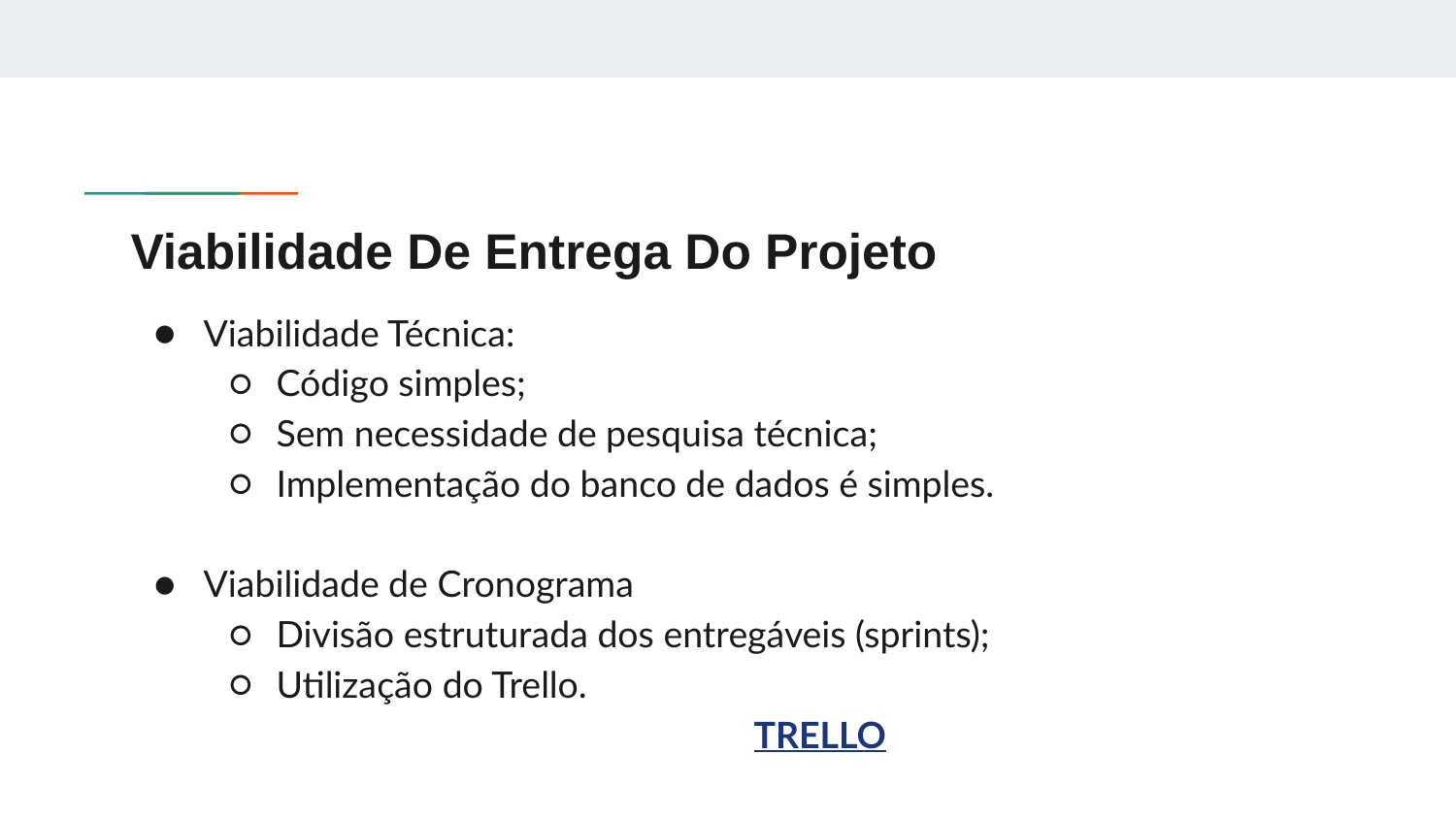

# Viabilidade De Entrega Do Projeto
Viabilidade Técnica:
Código simples;
Sem necessidade de pesquisa técnica;
Implementação do banco de dados é simples.
Viabilidade de Cronograma
Divisão estruturada dos entregáveis (sprints);
Utilização do Trello.
TRELLO